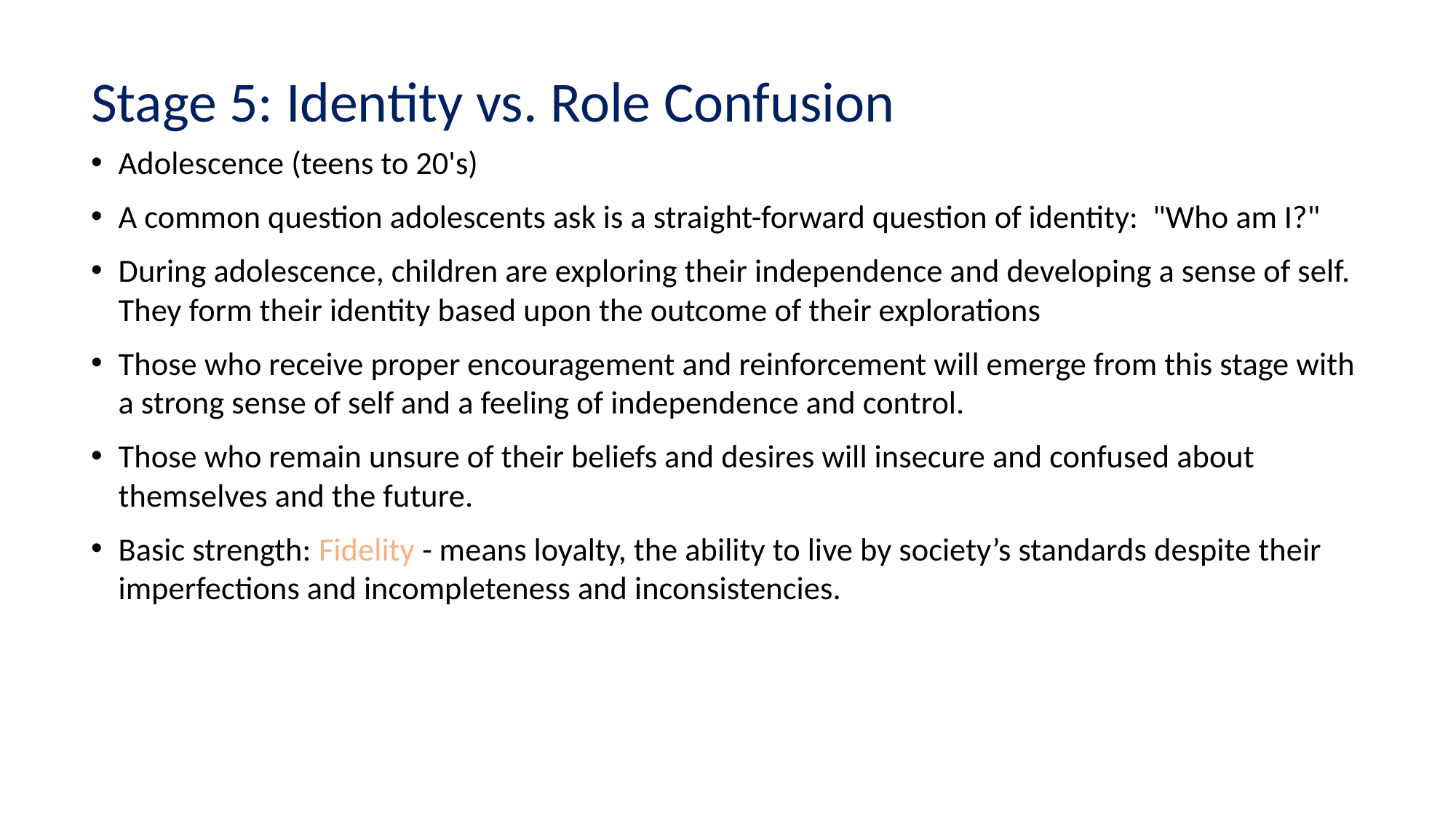

# Stage 5: Identity vs. Role Confusion
Adolescence (teens to 20's)
A common question adolescents ask is a straight-forward question of identity:  "Who am I?"
During adolescence, children are exploring their independence and developing a sense of self.  They form their identity based upon the outcome of their explorations
Those who receive proper encouragement and reinforcement will emerge from this stage with a strong sense of self and a feeling of independence and control.
Those who remain unsure of their beliefs and desires will insecure and confused about themselves and the future.
Basic strength: Fidelity - means loyalty, the ability to live by society’s standards despite their imperfections and incompleteness and inconsistencies.